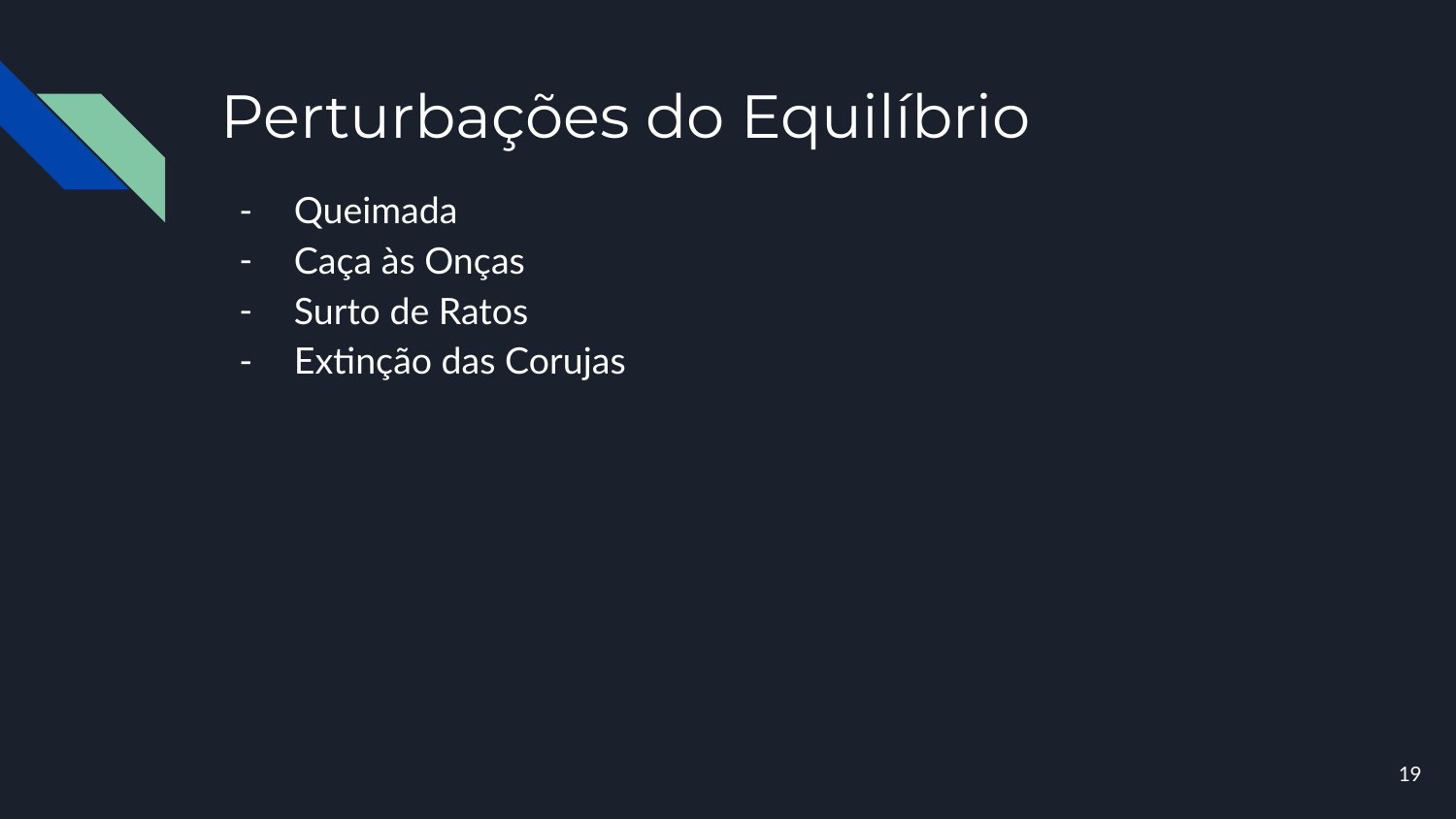

# Perturbações do Equilíbrio
Queimada
Caça às Onças
Surto de Ratos
Extinção das Corujas
19